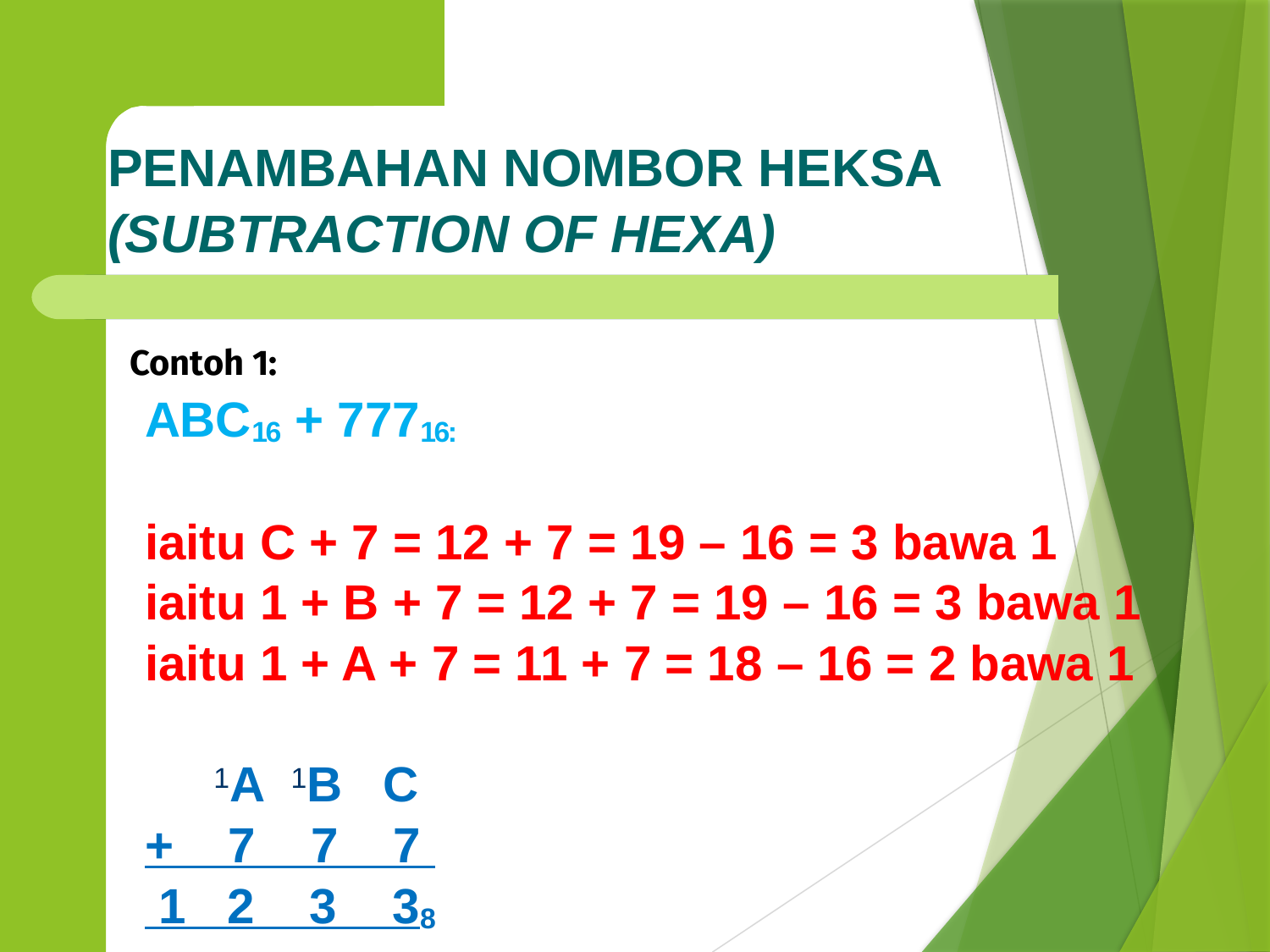

PENAMBAHAN NOMBOR HEKSA (SUBTRACTION OF HEXA)

Contoh 1:
ABC16 + 77716:

iaitu C + 7 = 12 + 7 = 19 – 16 = 3 bawa 1
iaitu 1 + B + 7 = 12 + 7 = 19 – 16 = 3 bawa 1
iaitu 1 + A + 7 = 11 + 7 = 18 – 16 = 2 bawa 1

     1A  1B   C
+    7    7    7
 1   2    3    38